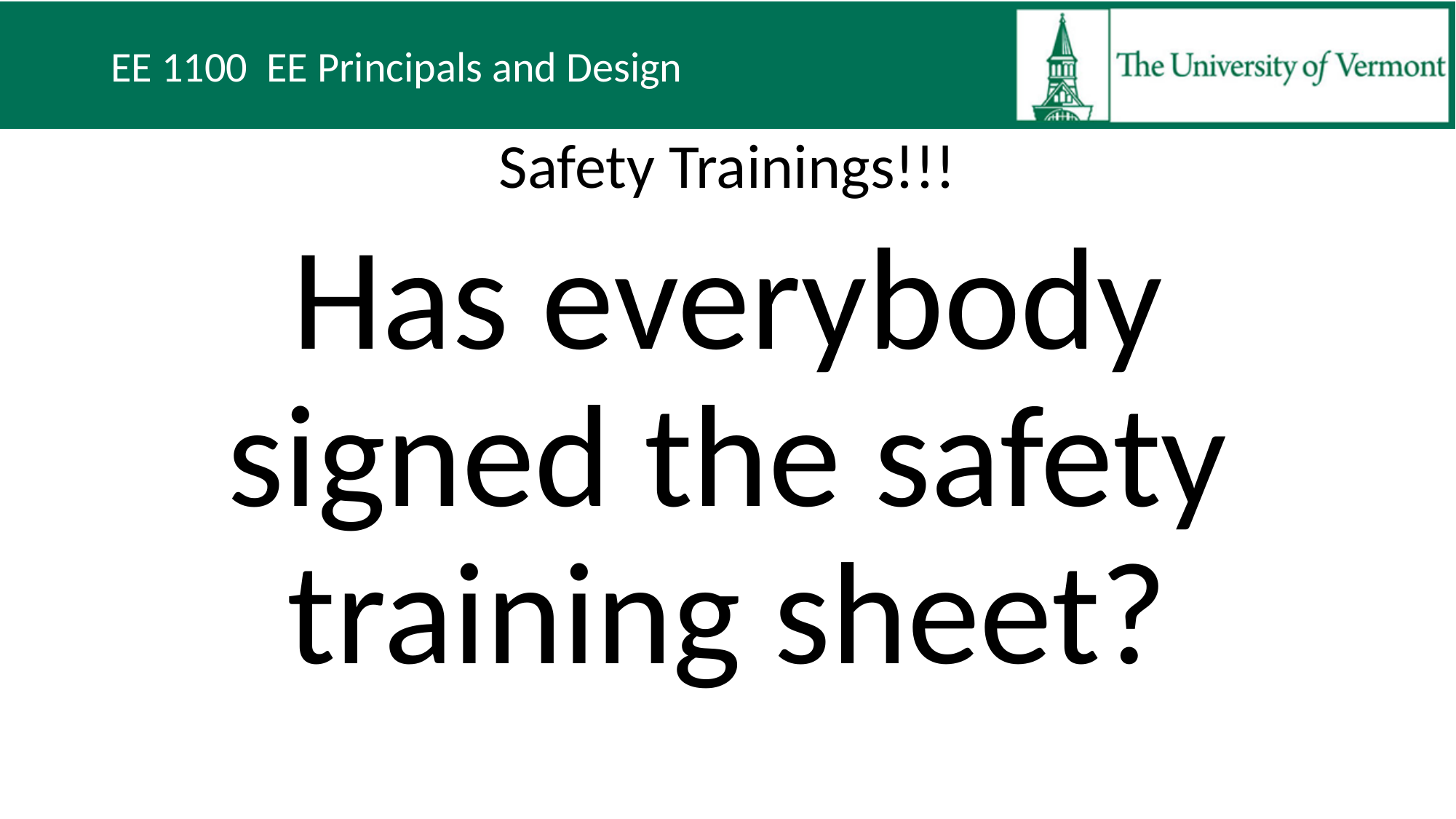

# Safety Trainings!!!
Has everybody signed the safety training sheet?